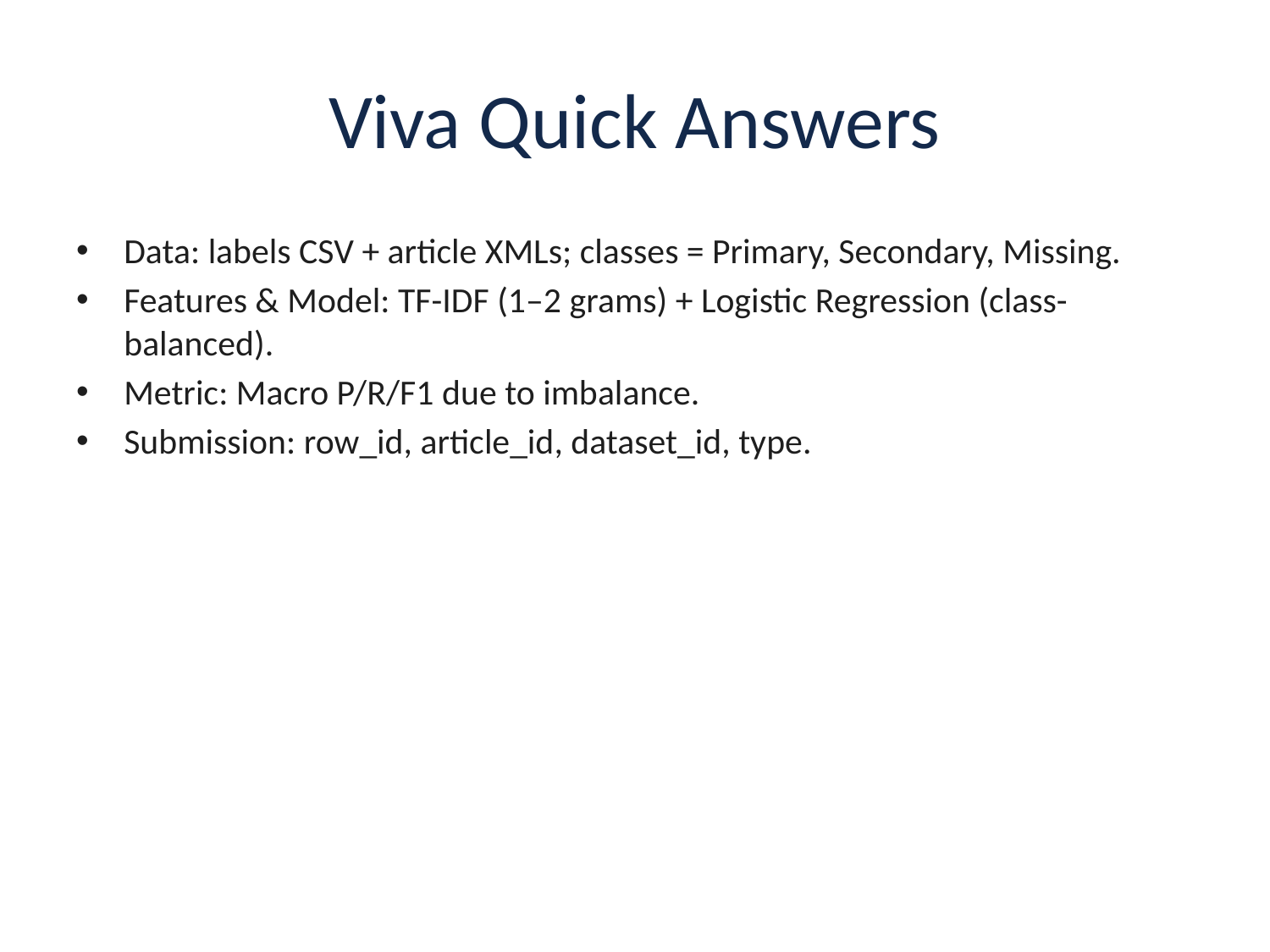

# Viva Quick Answers
Data: labels CSV + article XMLs; classes = Primary, Secondary, Missing.
Features & Model: TF-IDF (1–2 grams) + Logistic Regression (class-balanced).
Metric: Macro P/R/F1 due to imbalance.
Submission: row_id, article_id, dataset_id, type.